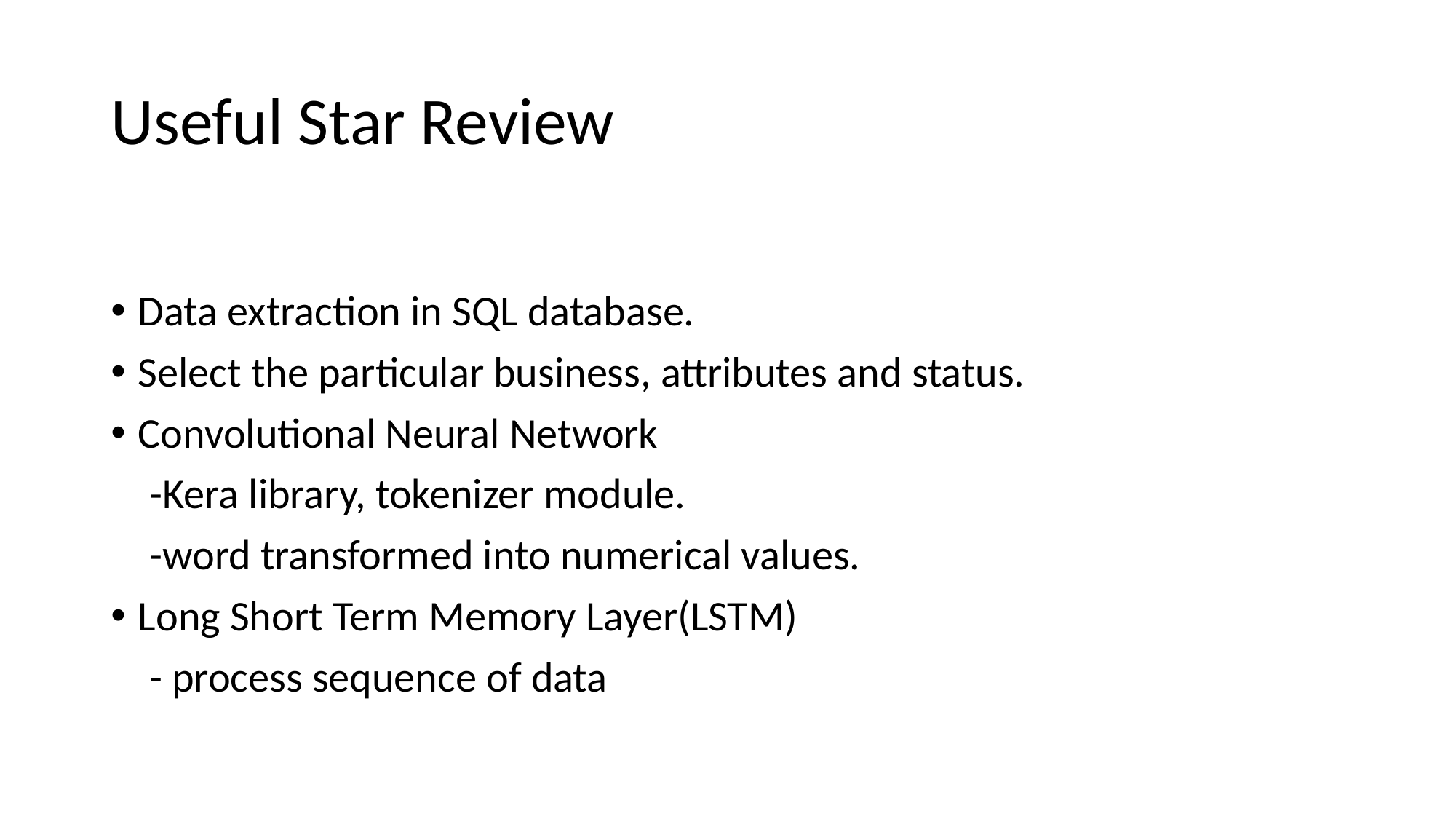

# Useful Star Review

Data extraction in SQL database.
Select the particular business, attributes and status.
Convolutional Neural Network
    -Kera library, tokenizer module.
    -word transformed into numerical values.
Long Short Term Memory Layer(LSTM)
    - process sequence of data